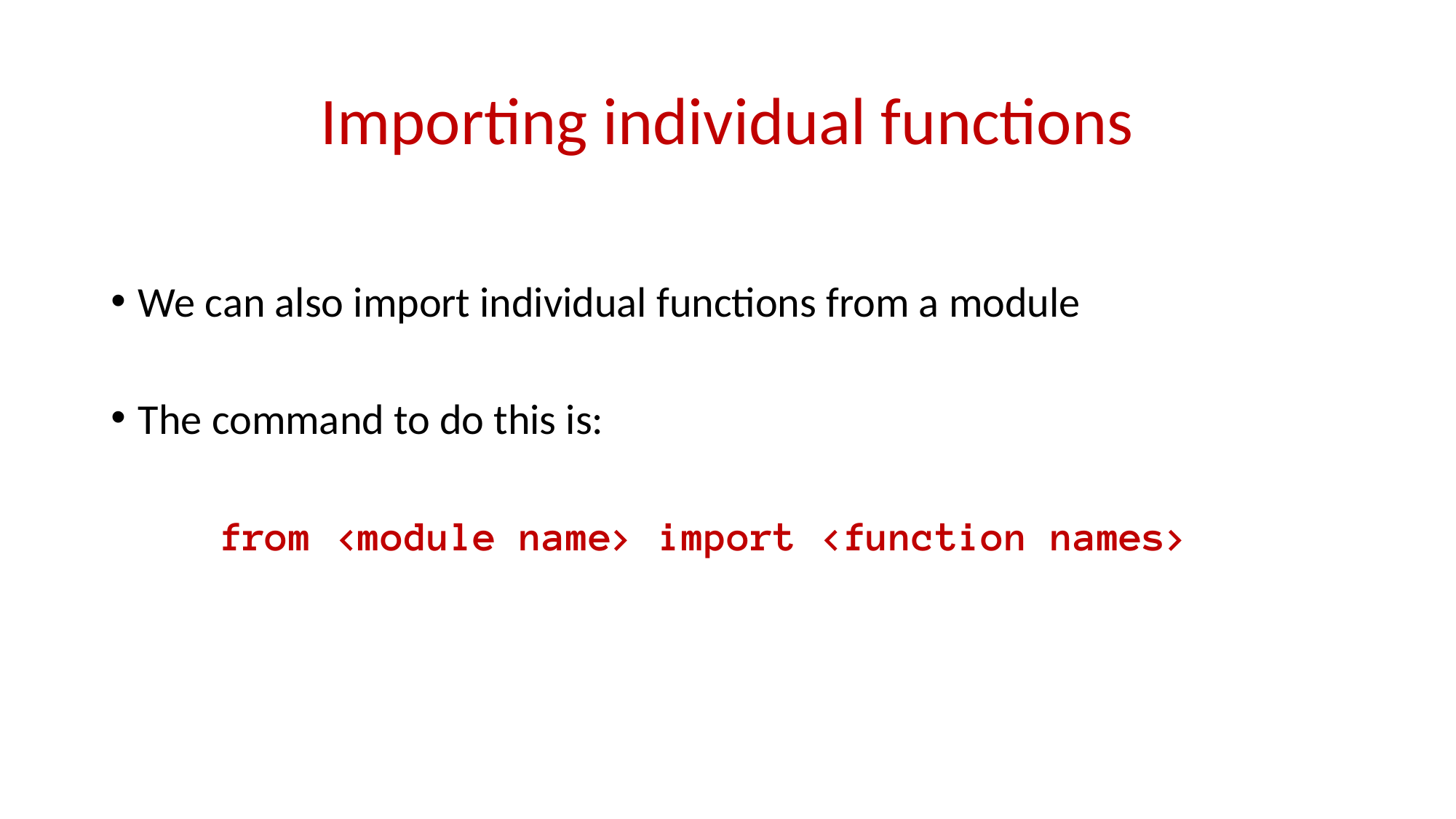

# Importing individual functions
We can also import individual functions from a module
The command to do this is:
	from <module name> import <function names>